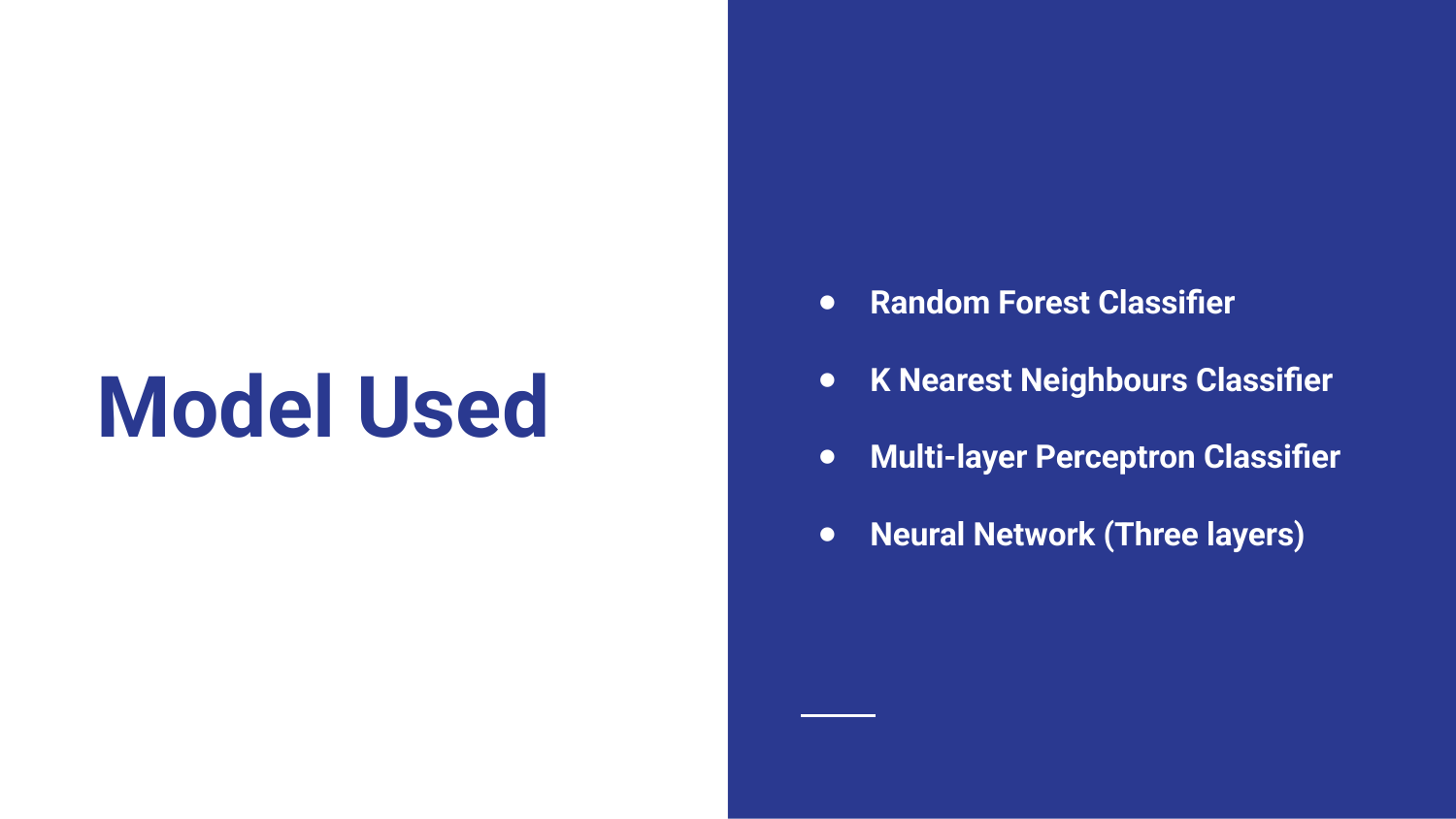

Random Forest Classifier
K Nearest Neighbours Classifier
Multi-layer Perceptron Classifier
Neural Network (Three layers)
# Model Used